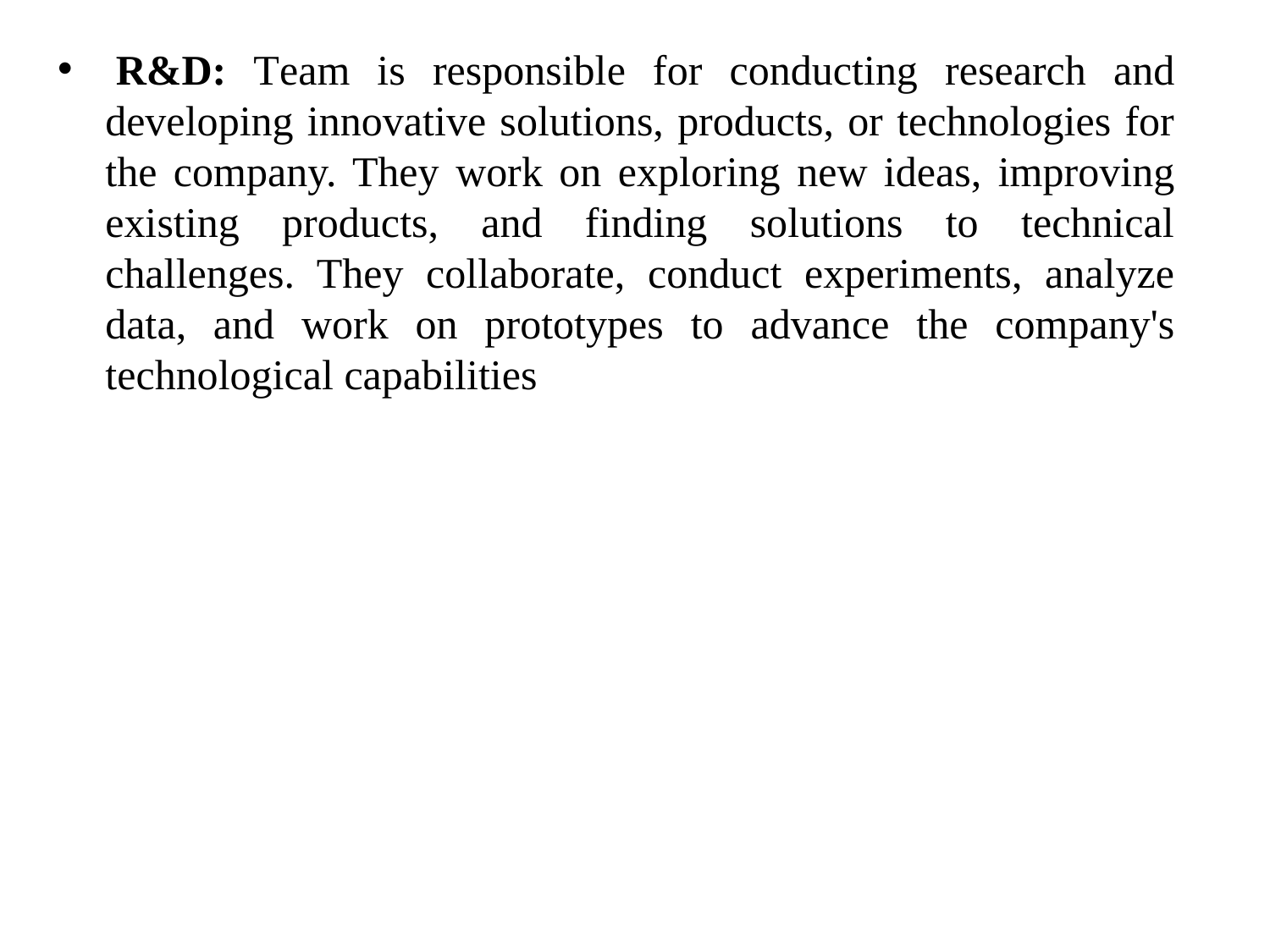

R&D: Team is responsible for conducting research and developing innovative solutions, products, or technologies for the company. They work on exploring new ideas, improving existing products, and finding solutions to technical challenges. They collaborate, conduct experiments, analyze data, and work on prototypes to advance the company's technological capabilities